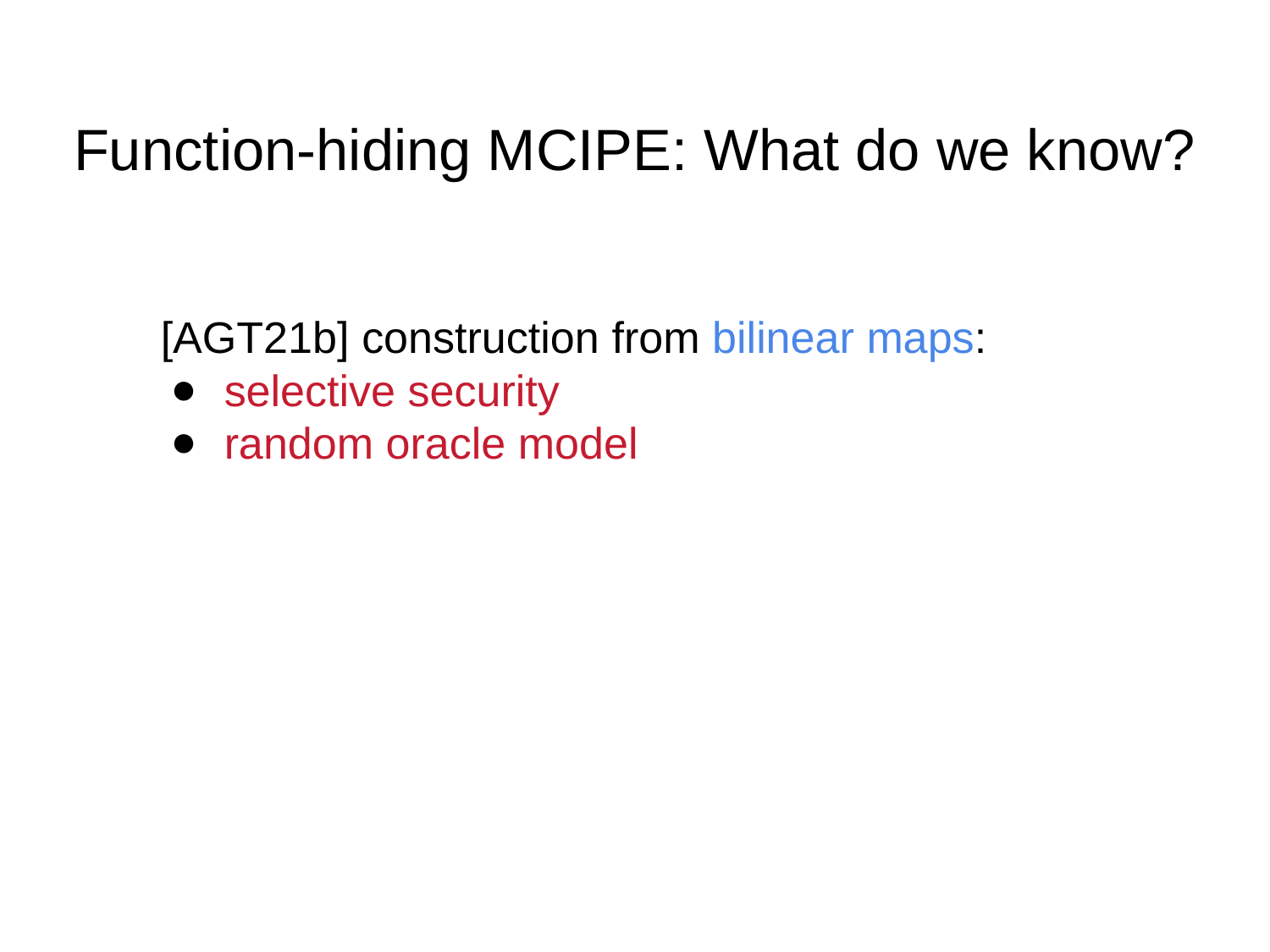

# Function-hiding MCIPE: What do we know?
[AGT21b] construction from bilinear maps:
selective security
random oracle model